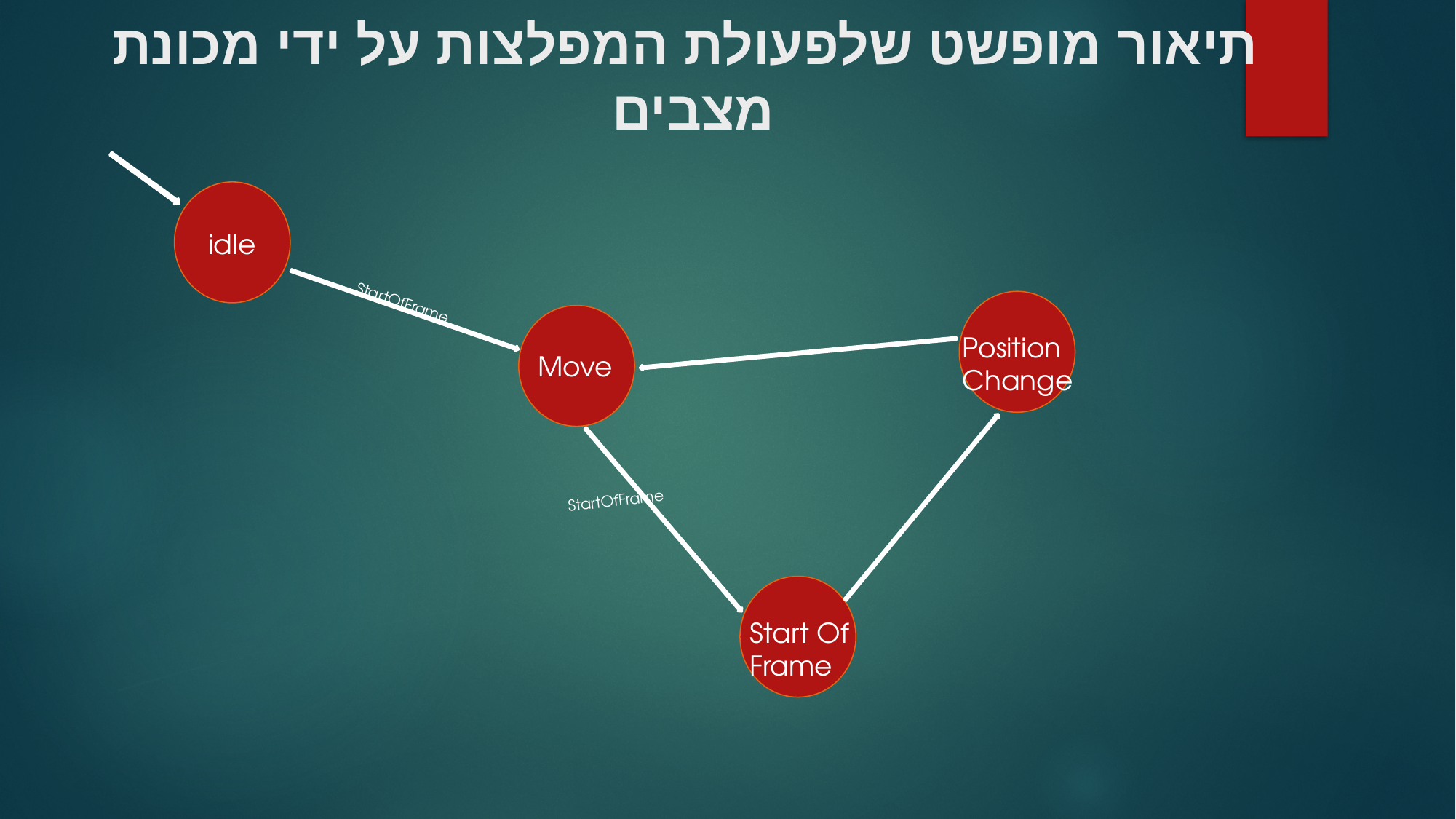

# תיאור מופשט שלפעולת המפלצות על ידי מכונת מצבים

idle

StartOfFrame
Position Change
Move

StartOfFrame

Start Of Frame